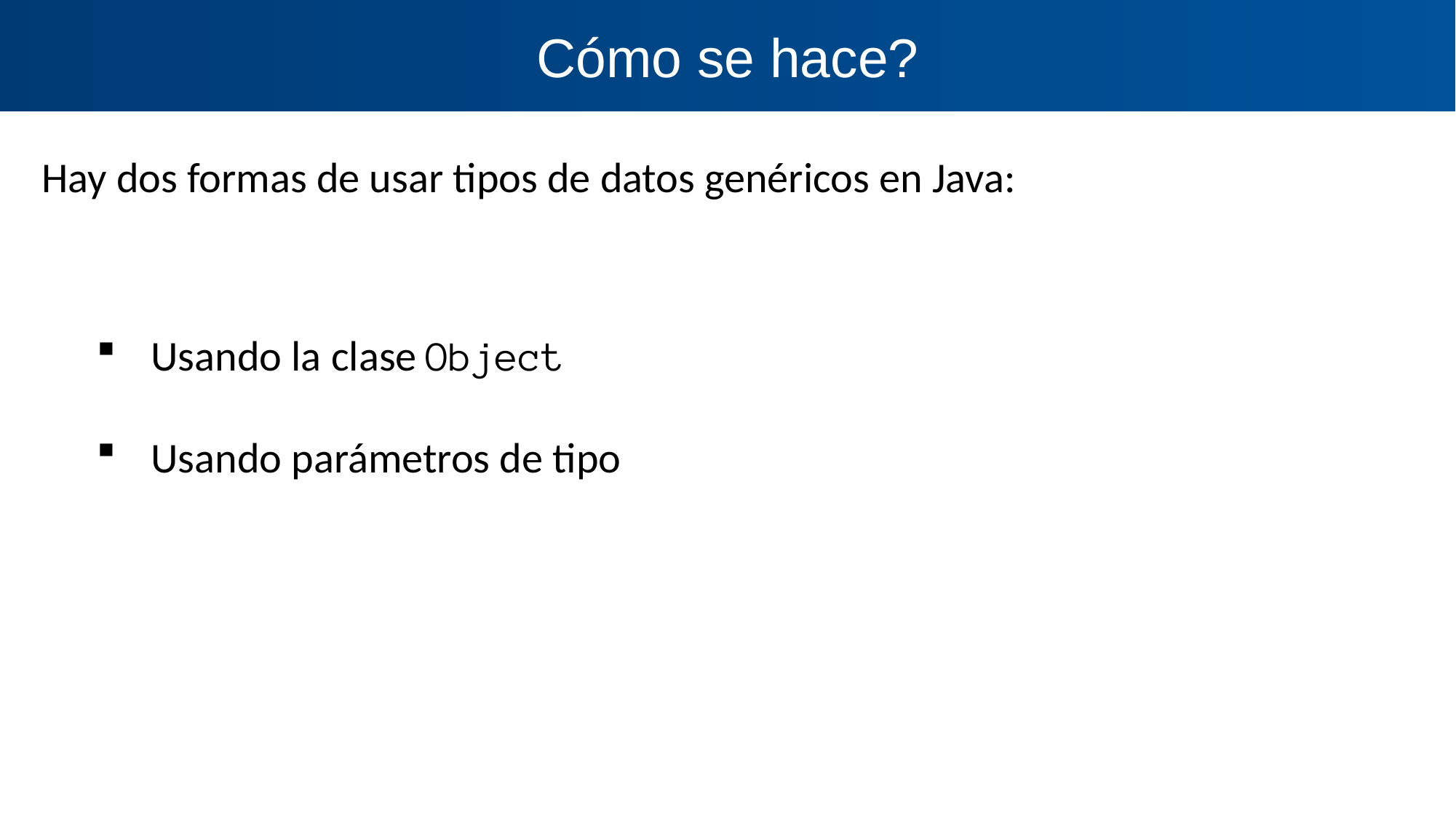

Cómo se hace?
Hay dos formas de usar tipos de datos genéricos en Java:

Usando la clase Object
Usando parámetros de tipo